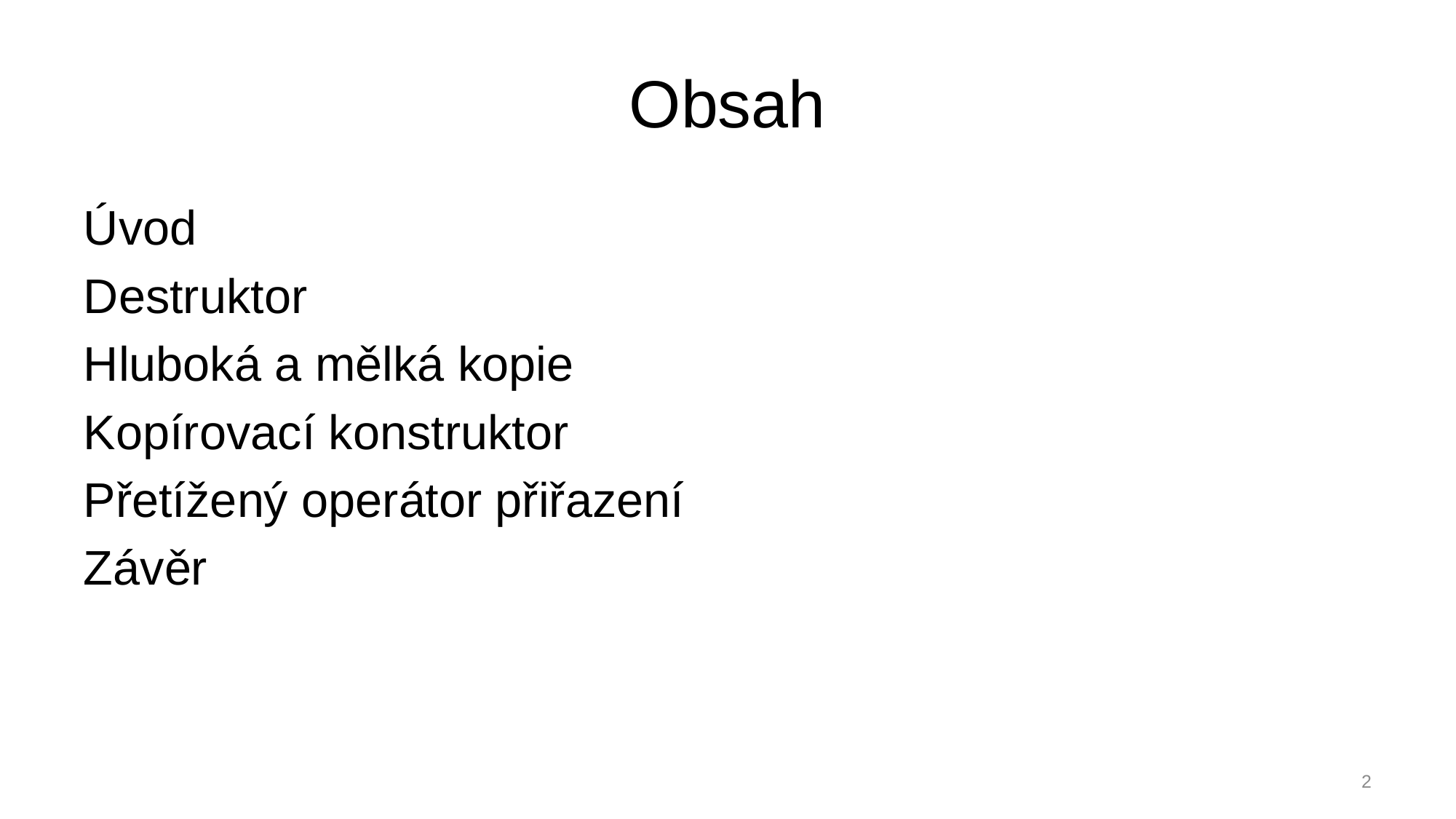

# Obsah
Úvod
Destruktor
Hluboká a mělká kopie
Kopírovací konstruktor
Přetížený operátor přiřazení
Závěr

2